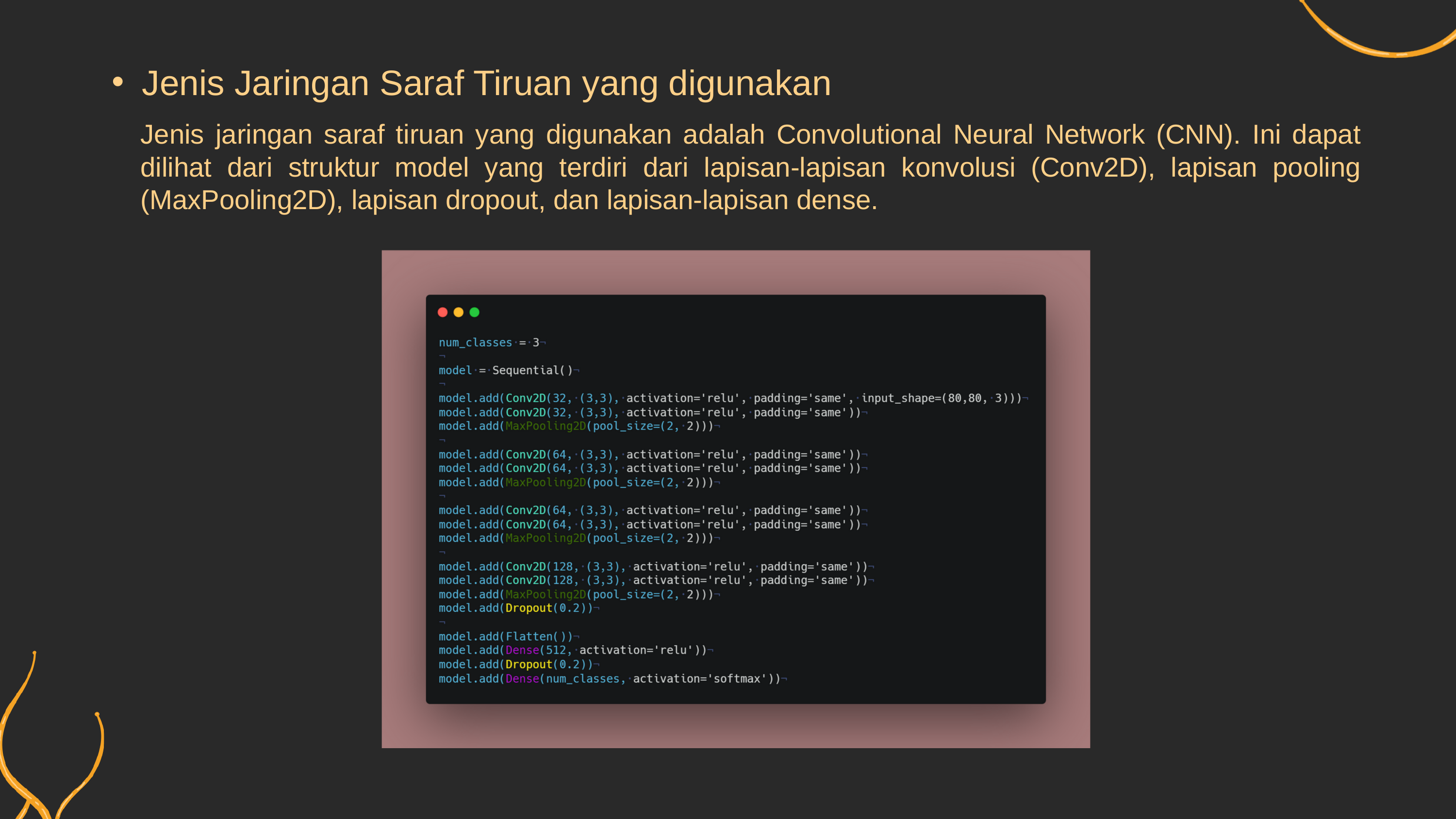

Jenis Jaringan Saraf Tiruan yang digunakan
Jenis jaringan saraf tiruan yang digunakan adalah Convolutional Neural Network (CNN). Ini dapat dilihat dari struktur model yang terdiri dari lapisan-lapisan konvolusi (Conv2D), lapisan pooling (MaxPooling2D), lapisan dropout, dan lapisan-lapisan dense.